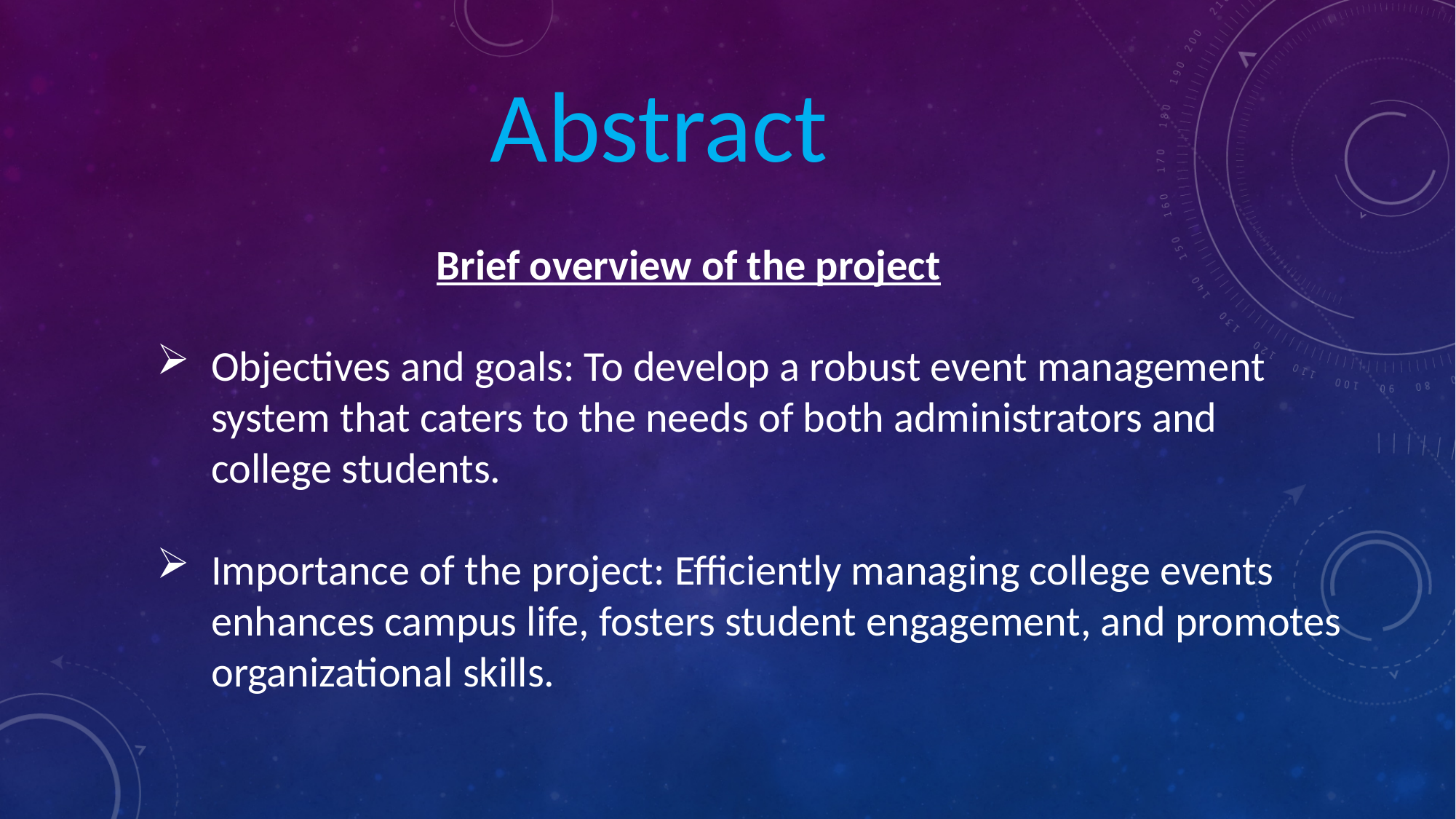

Abstract
                             Brief overview of the project

Objectives and goals: To develop a robust event management system that caters to the needs of both administrators and college students.

Importance of the project: Efficiently managing college events enhances campus life, fosters student engagement, and promotes organizational skills.